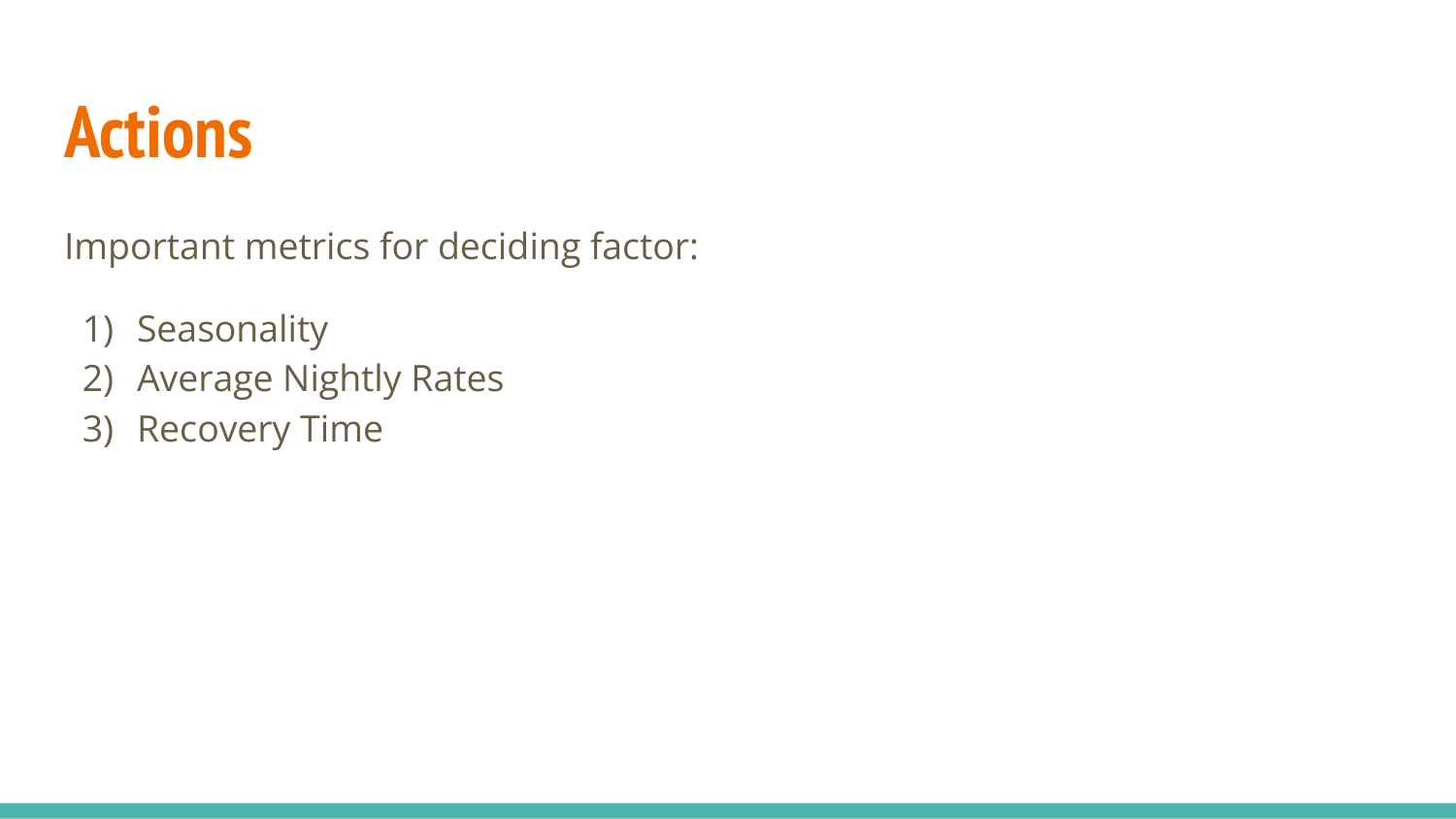

# Actions
Important metrics for deciding factor:
Seasonality
Average Nightly Rates
Recovery Time